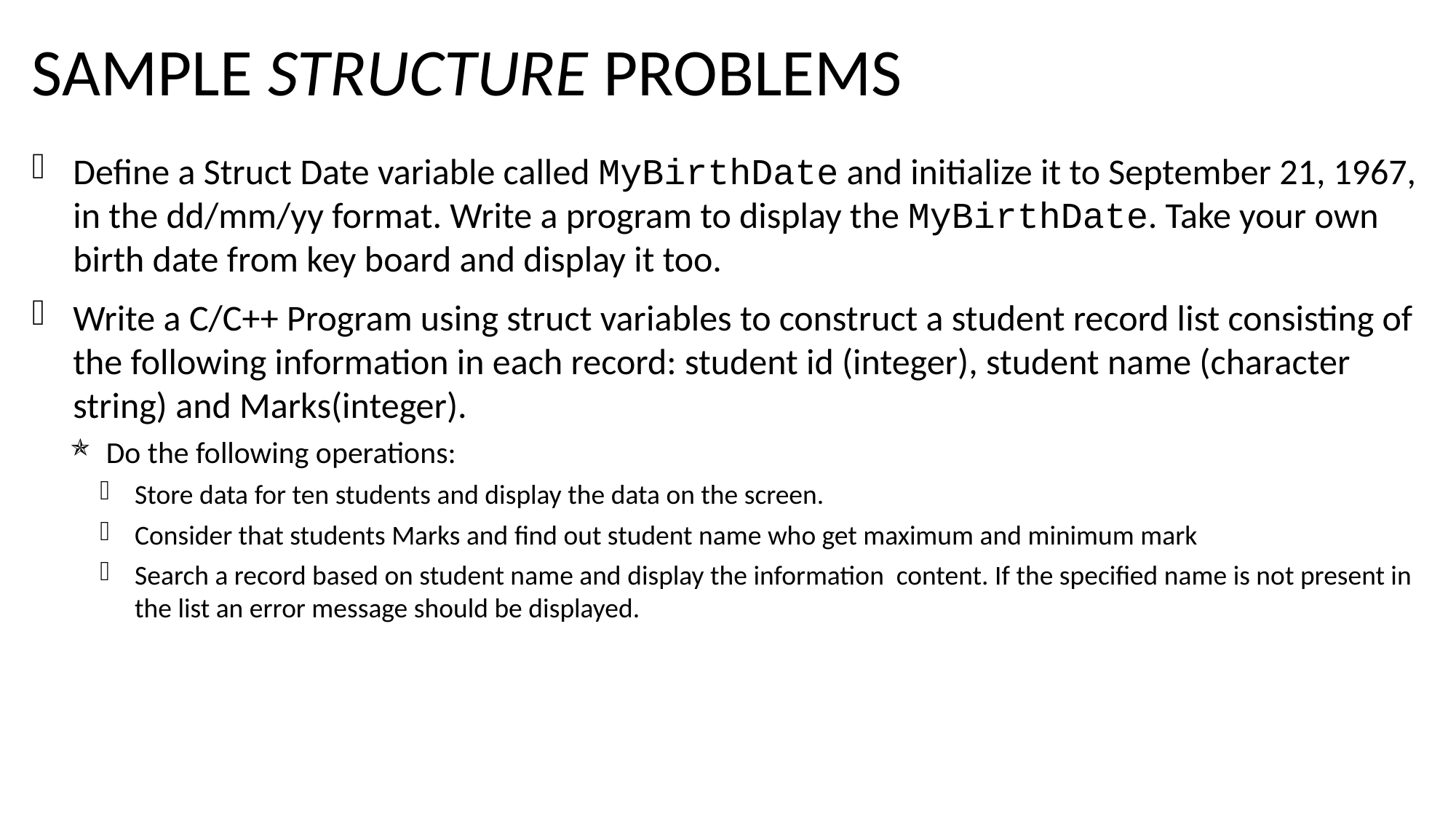

# Sample Structure Problems
Define a Struct Date variable called MyBirthDate and initialize it to September 21, 1967, in the dd/mm/yy format. Write a program to display the MyBirthDate. Take your own birth date from key board and display it too.
Write a C/C++ Program using struct variables to construct a student record list consisting of the following information in each record: student id (integer), student name (character string) and Marks(integer).
Do the following operations:
Store data for ten students and display the data on the screen.
Consider that students Marks and find out student name who get maximum and minimum mark
Search a record based on student name and display the information  content. If the specified name is not present in the list an error message should be displayed.